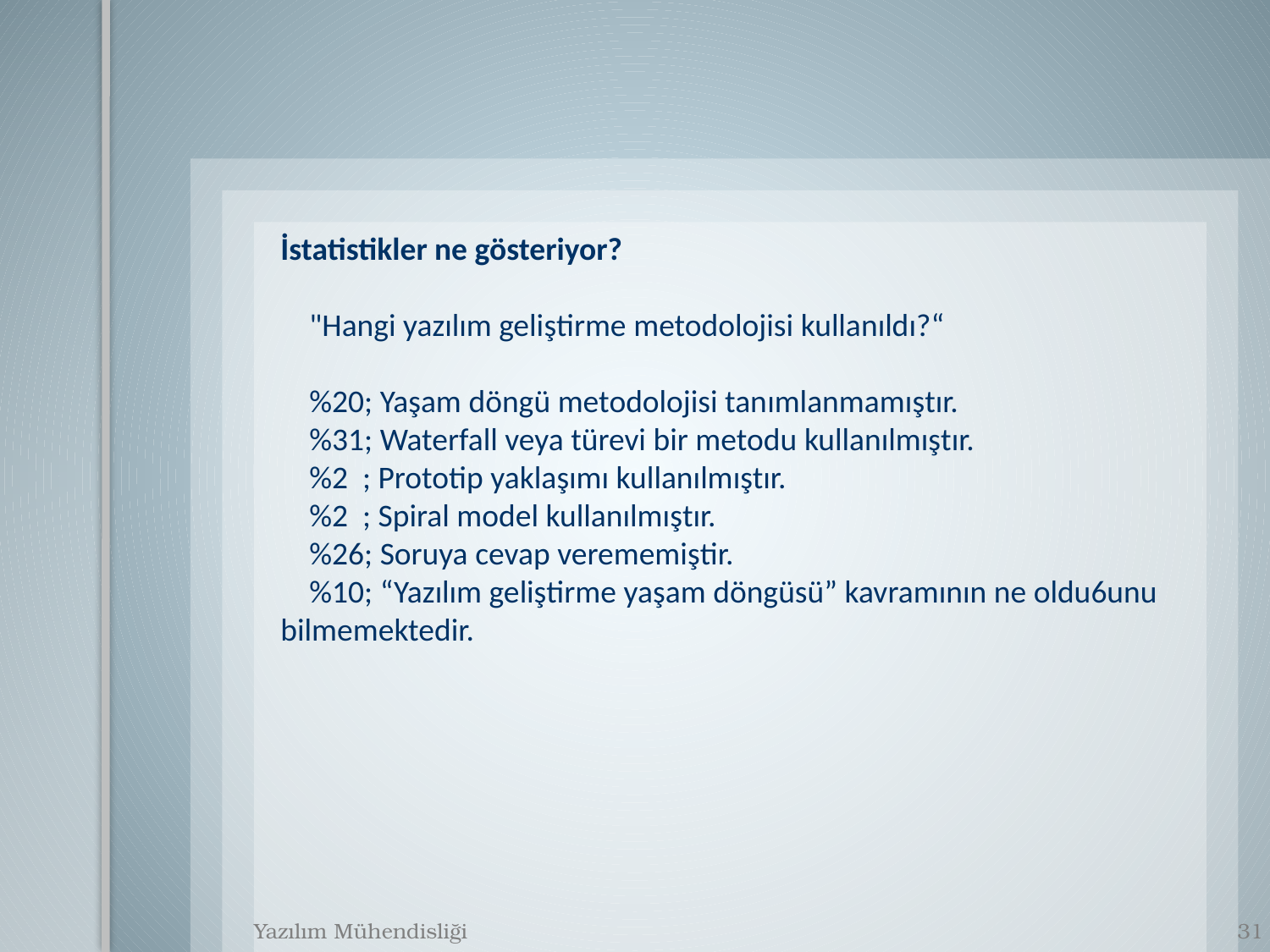

İstatistikler ne gösteriyor?

    "Hangi yazılım geliştirme metodolojisi kullanıldı?“

    %20; Yaşam döngü metodolojisi tanımlanmamıştır.
    %31; Waterfall veya türevi bir metodu kullanılmıştır.
    %2  ; Prototip yaklaşımı kullanılmıştır.
    %2  ; Spiral model kullanılmıştır.
    %26; Soruya cevap verememiştir.
    %10; “Yazılım geliştirme yaşam döngüsü” kavramının ne oldu6unu bilmemektedir.

Yazılım Mühendisliği
31